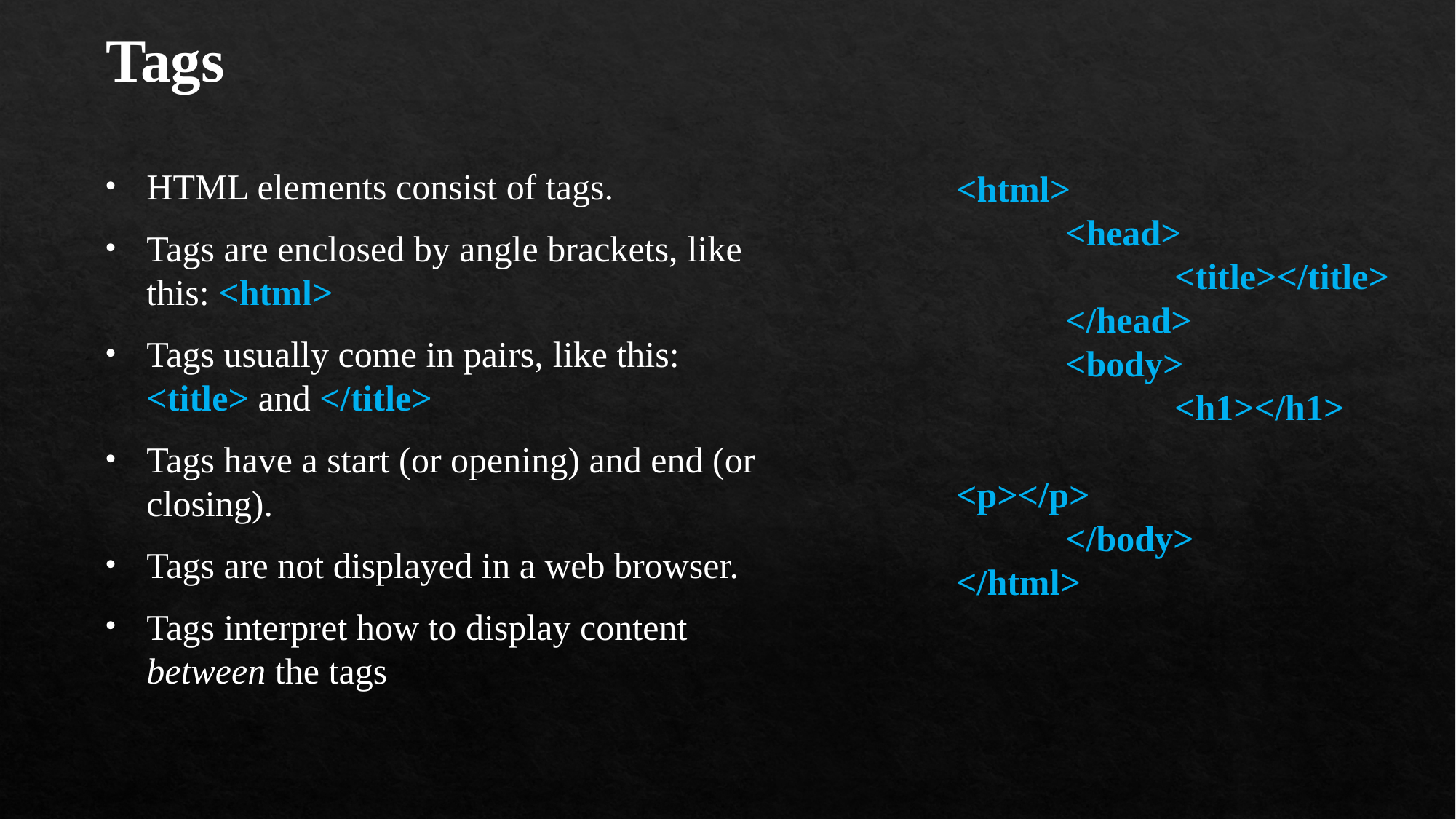

Tags
HTML elements consist of tags.
Tags are enclosed by angle brackets, like this: <html>
Tags usually come in pairs, like this: <title> and </title>
Tags have a start (or opening) and end (or closing).
Tags are not displayed in a web browser.
Tags interpret how to display content between the tags
<html>
	<head>
		<title></title>
	</head>
	<body>
		<h1></h1>			<p></p>
	</body>
</html>